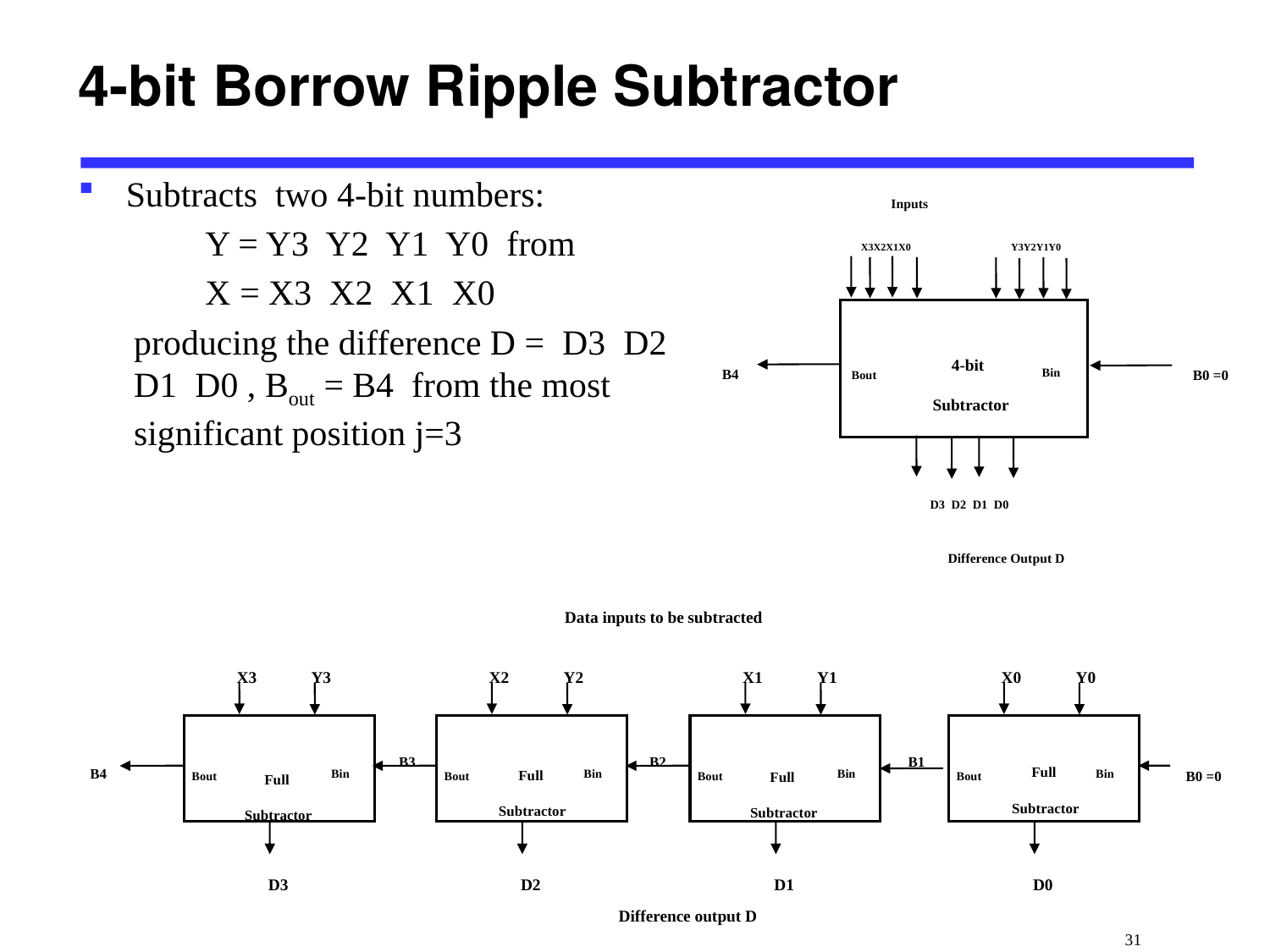

# 4-bit Borrow Ripple Subtractor
Subtracts  two 4-bit numbers:
	Y = Y3  Y2  Y1  Y0  from
	X = X3  X2  X1  X0
producing the difference D =  D3  D2  D1  D0 , Bout = B4  from the most  significant position j=3
Inputs
X3X2X1X0
Y3Y2Y1Y0

    4-bit
Subtractor
B4
B0 =0
Bin
Bout

D3  D2  D1  D0
Difference Output D
Data inputs to be subtracted
X3
Y3
X2
Y2
X1
Y1
X0
Y0

B3
B2
B1
     Full
 Subtractor
     Full
 Subtractor
     Full
 Subtractor
     Full
 Subtractor
B4
B0 =0
Bin
Bin
Bin
Bin
Bout
Bout
Bout
Bout

D3
D2
D1
D0
Difference output D
                           31